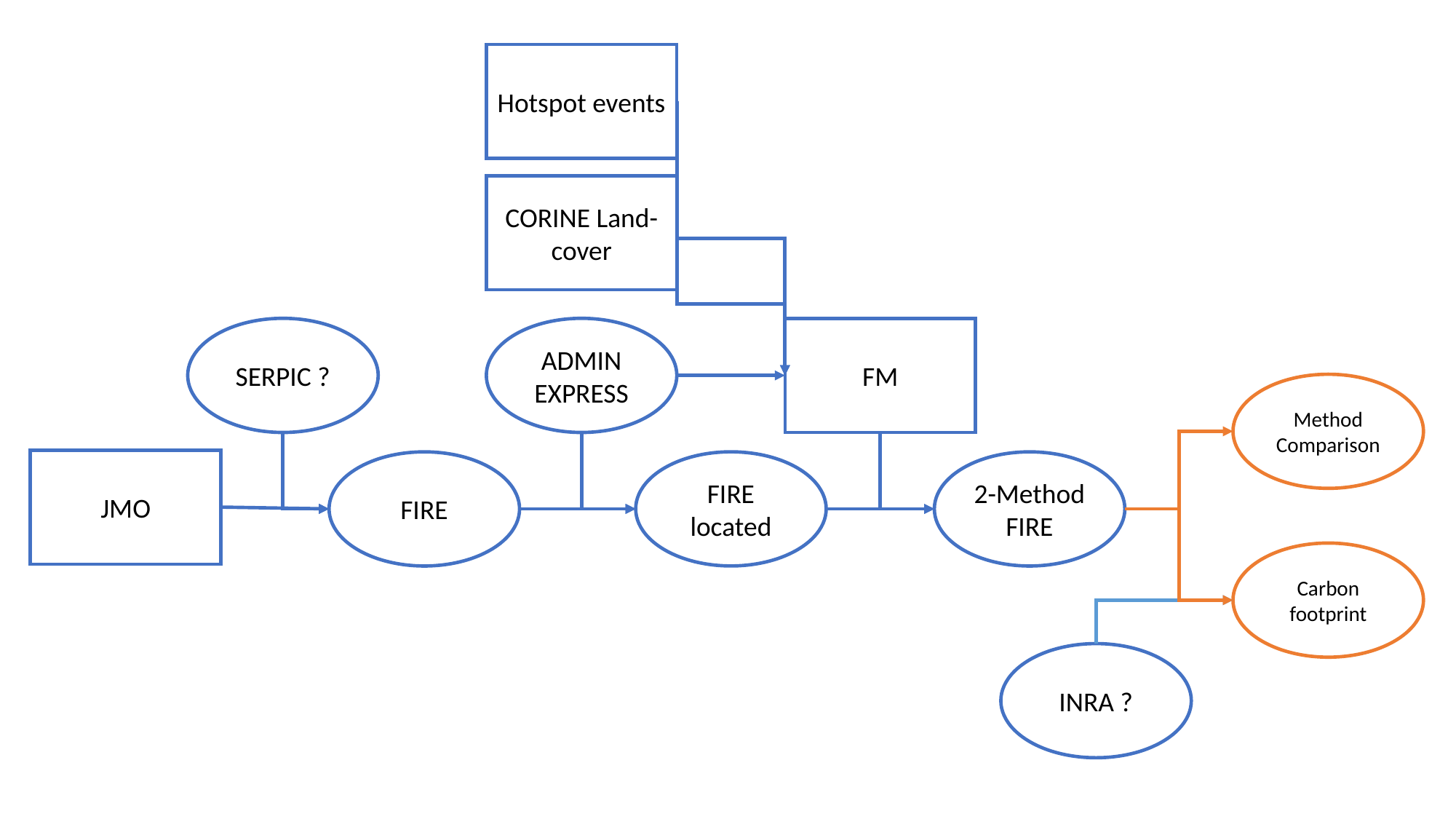

Hotspot events
CORINE Land-cover
FM
SERPIC ?
ADMIN EXPRESS
Method Comparison
JMO
FIRE
located
FIRE
2-Method FIRE
Carbon footprint
INRA ?